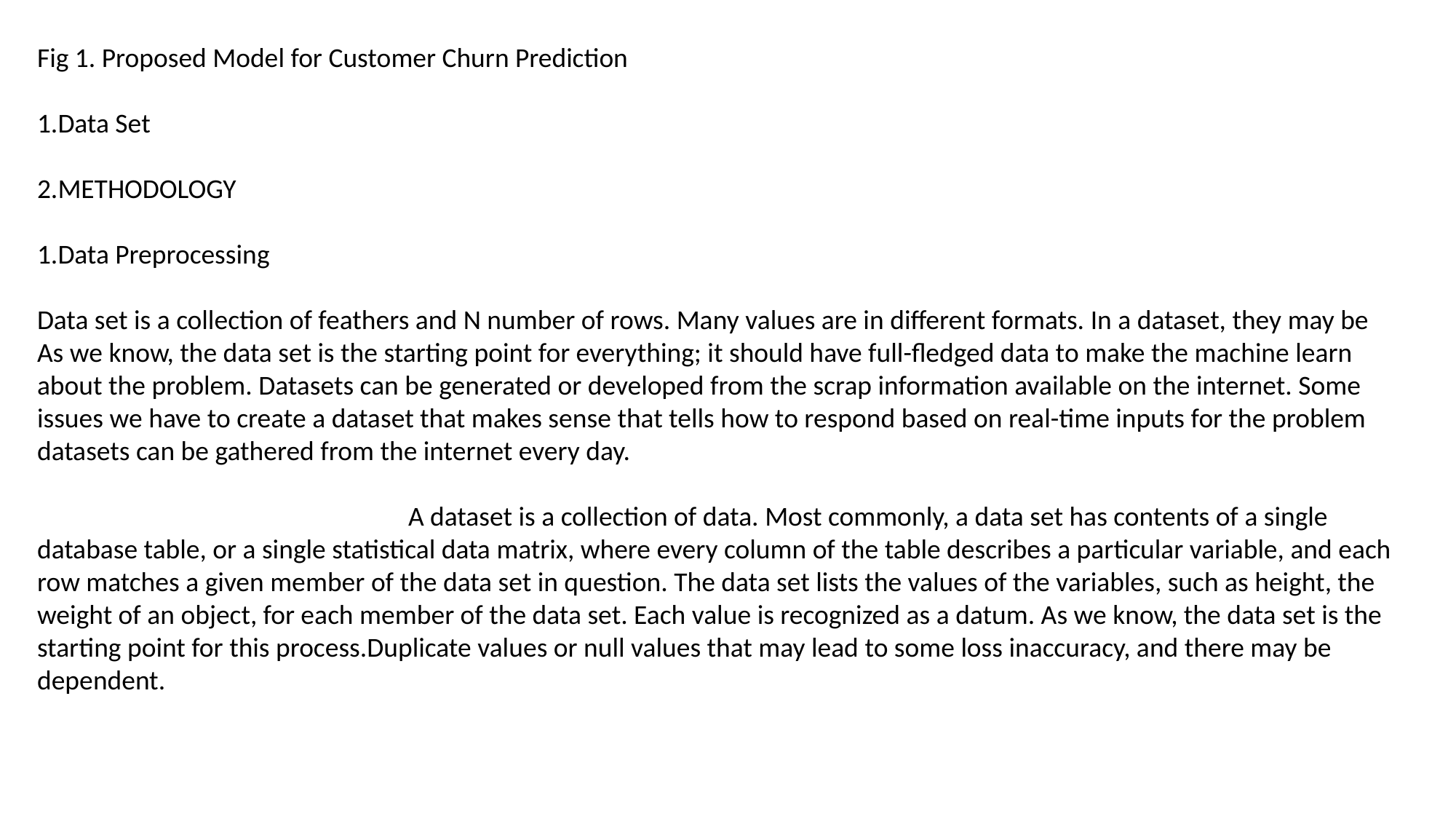

Fig 1. Proposed Model for Customer Churn Prediction

1.Data Set

2.METHODOLOGY

1.Data Preprocessing

Data set is a collection of feathers and N number of rows. Many values are in different formats. In a dataset, they may be
As we know, the data set is the starting point for everything; it should have full-fledged data to make the machine learn about the problem. Datasets can be generated or developed from the scrap information available on the internet. Some issues we have to create a dataset that makes sense that tells how to respond based on real-time inputs for the problem datasets can be gathered from the internet every day.

                                                            A dataset is a collection of data. Most commonly, a data set has contents of a single database table, or a single statistical data matrix, where every column of the table describes a particular variable, and each row matches a given member of the data set in question. The data set lists the values of the variables, such as height, the weight of an object, for each member of the data set. Each value is recognized as a datum. As we know, the data set is the starting point for this process.Duplicate values or null values that may lead to some loss inaccuracy, and there may be dependent.